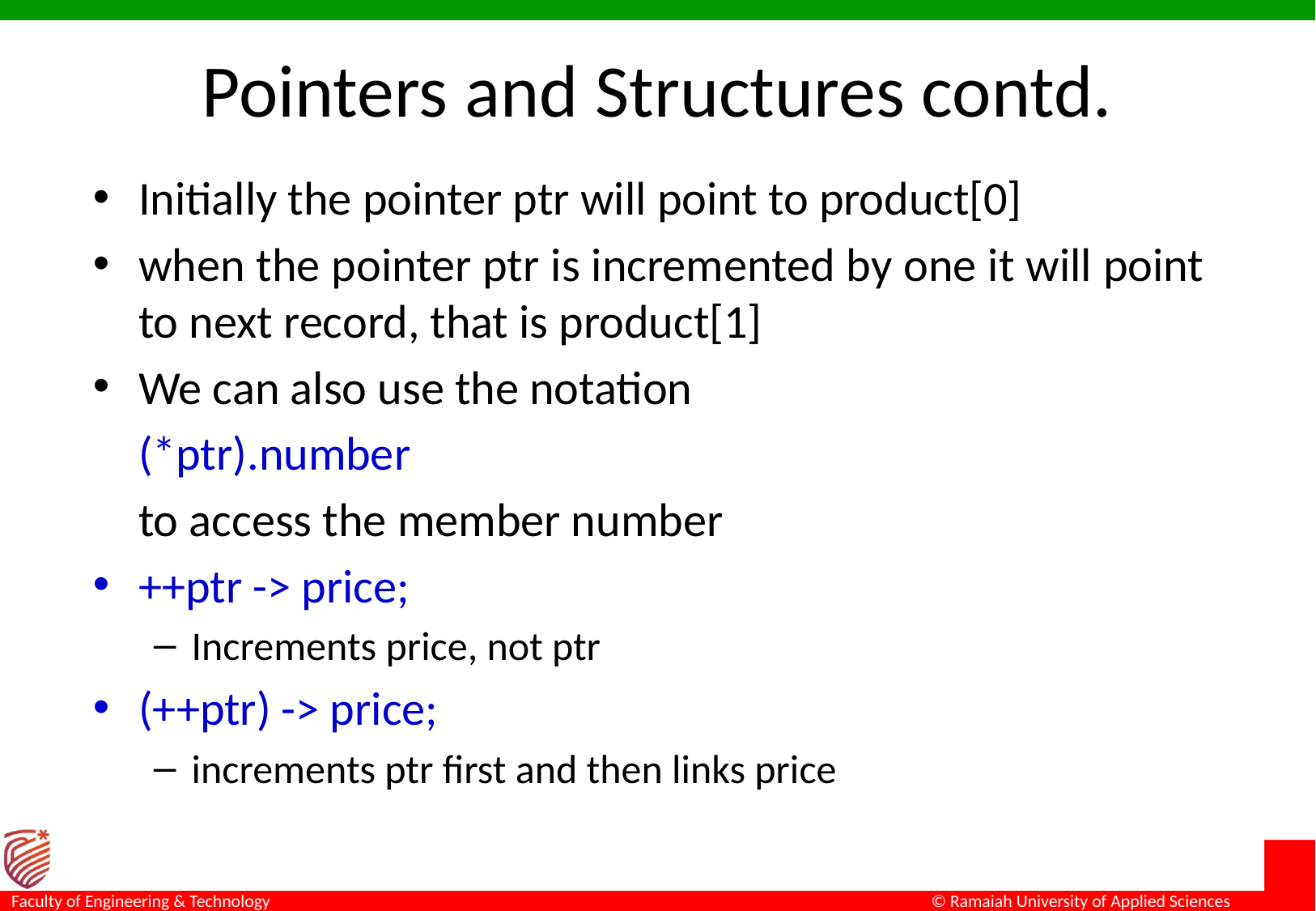

# Pointers and Structures contd.
Initially the pointer ptr will point to product[0]
when the pointer ptr is incremented by one it will point to next record, that is product[1]
We can also use the notation
	(*ptr).number
	to access the member number
++ptr -> price;
Increments price, not ptr
(++ptr) -> price;
increments ptr first and then links price